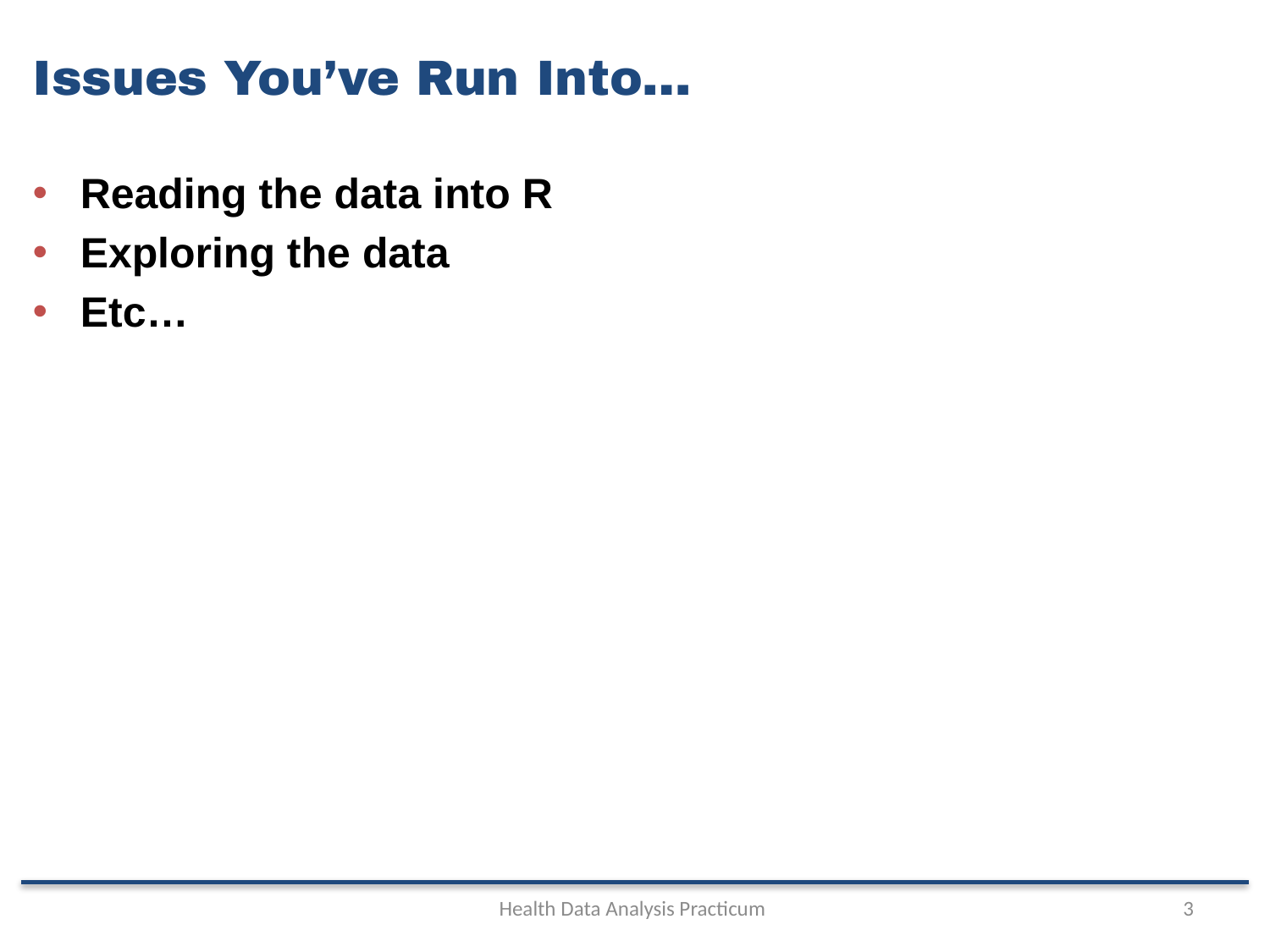

# Issues You’ve Run Into…
Reading the data into R
Exploring the data
Etc…

Health Data Analysis Practicum
3